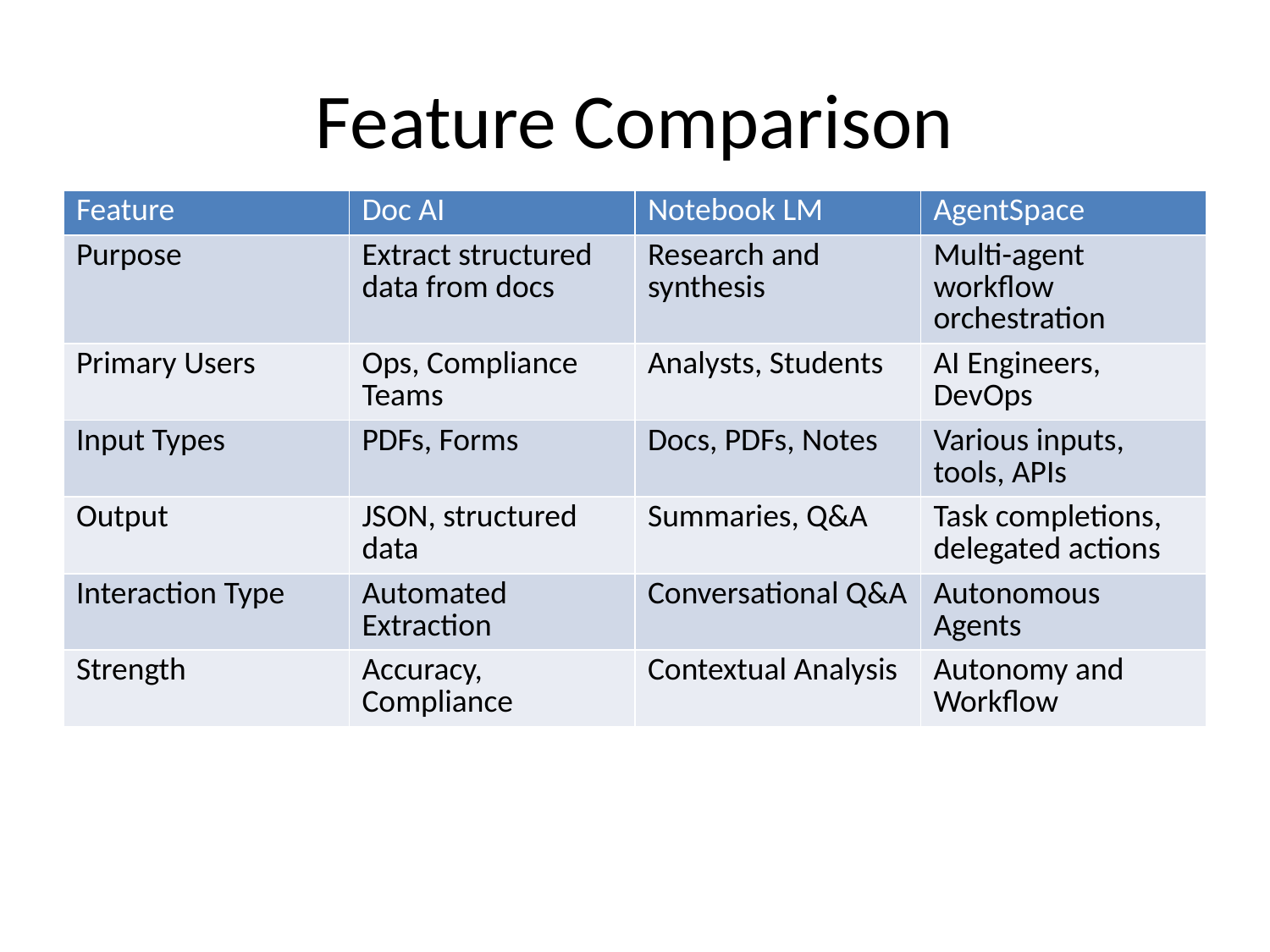

# Feature Comparison
| Feature | Doc AI | Notebook LM | AgentSpace |
| --- | --- | --- | --- |
| Purpose | Extract structured data from docs | Research and synthesis | Multi-agent workflow orchestration |
| Primary Users | Ops, Compliance Teams | Analysts, Students | AI Engineers, DevOps |
| Input Types | PDFs, Forms | Docs, PDFs, Notes | Various inputs, tools, APIs |
| Output | JSON, structured data | Summaries, Q&A | Task completions, delegated actions |
| Interaction Type | Automated Extraction | Conversational Q&A | Autonomous Agents |
| Strength | Accuracy, Compliance | Contextual Analysis | Autonomy and Workflow |